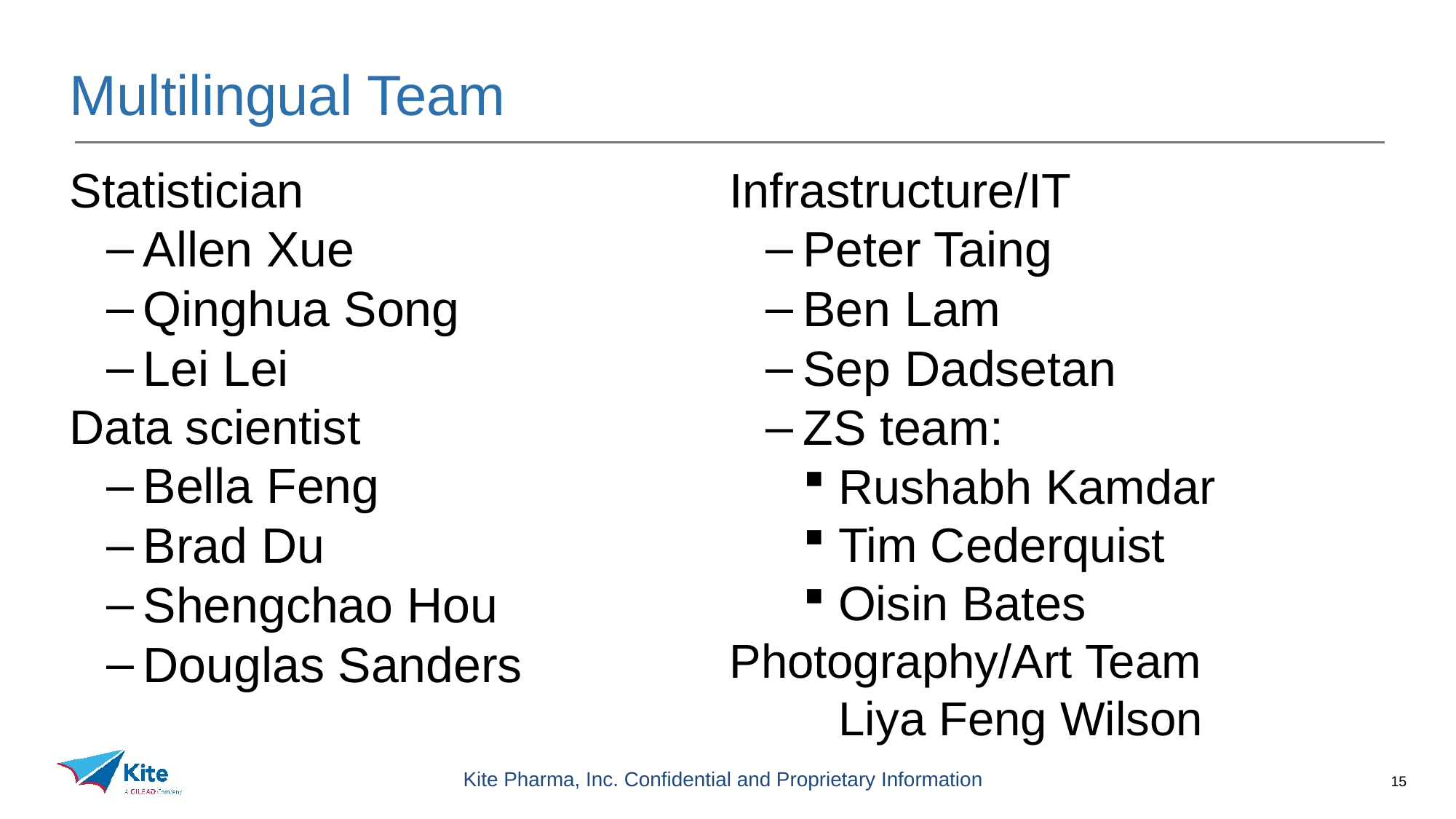

# Multilingual Team
Statistician
Allen Xue
Qinghua Song
Lei Lei
Data scientist
Bella Feng
Brad Du
Shengchao Hou
Douglas Sanders

Infrastructure/IT
Peter Taing
Ben Lam
Sep Dadsetan
ZS team:
Rushabh Kamdar
Tim Cederquist
Oisin Bates
Photography/Art Team
	Liya Feng Wilson
15